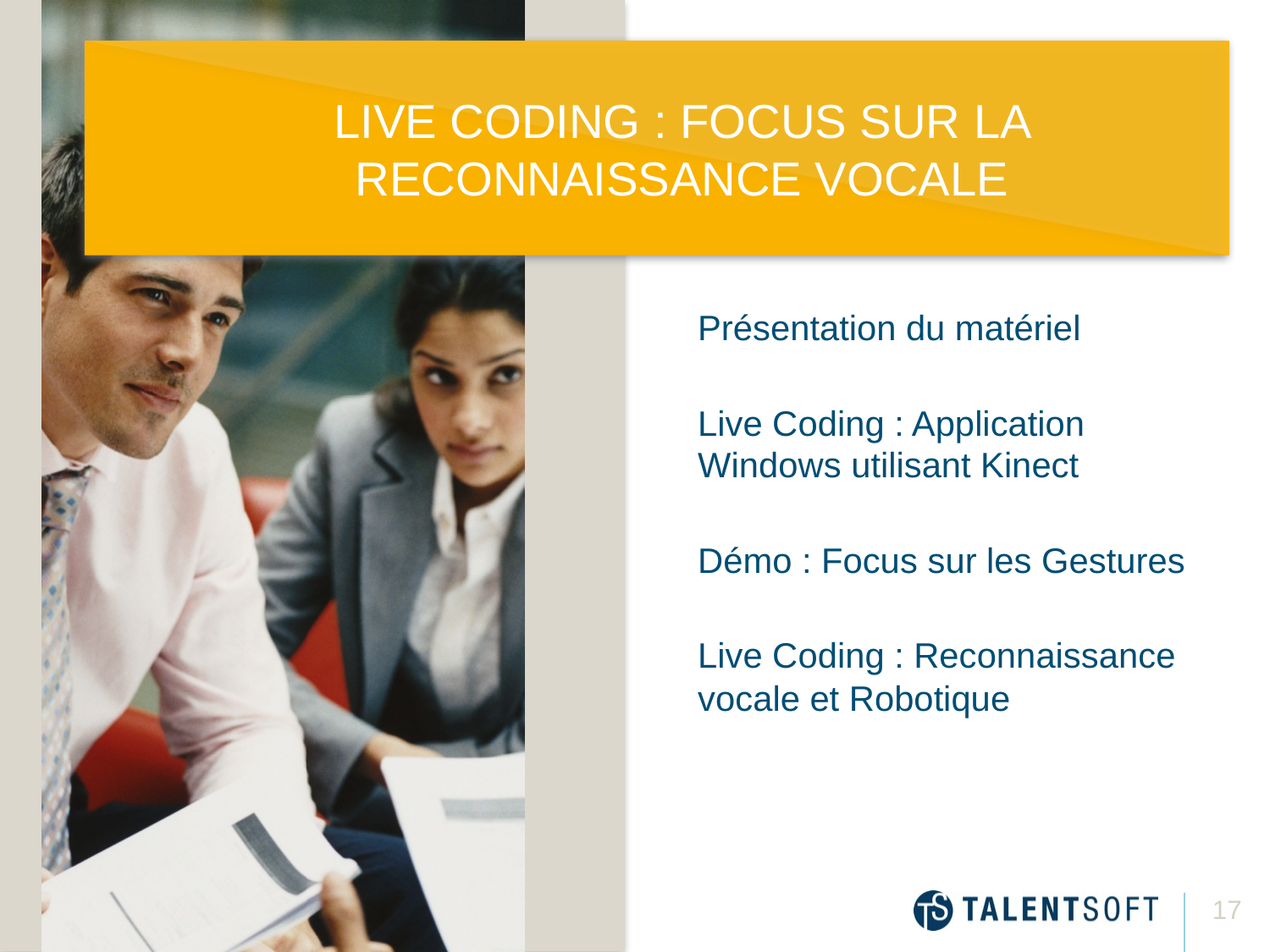

# Live Coding : Focus sur lA reconnaissance vocale
Présentation du matériel
Live Coding : Application Windows utilisant Kinect
Démo : Focus sur les Gestures
Live Coding : Reconnaissance vocale et Robotique

17